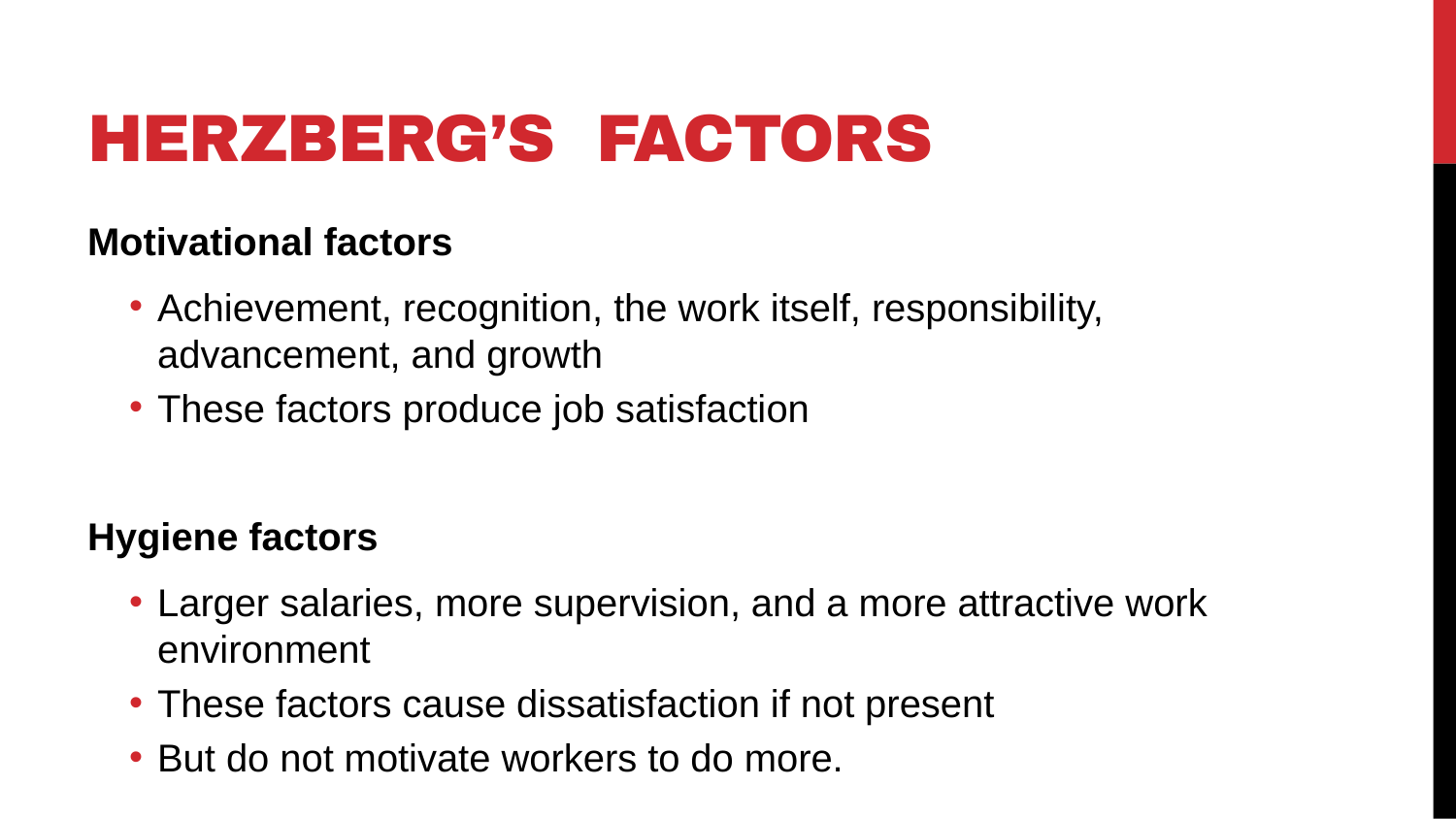

# Herzberg’s  Factors
Motivational factors
Achievement, recognition, the work itself, responsibility, advancement, and growth
These factors produce job satisfaction

Hygiene factors
Larger salaries, more supervision, and a more attractive work environment
These factors cause dissatisfaction if not present
But do not motivate workers to do more.